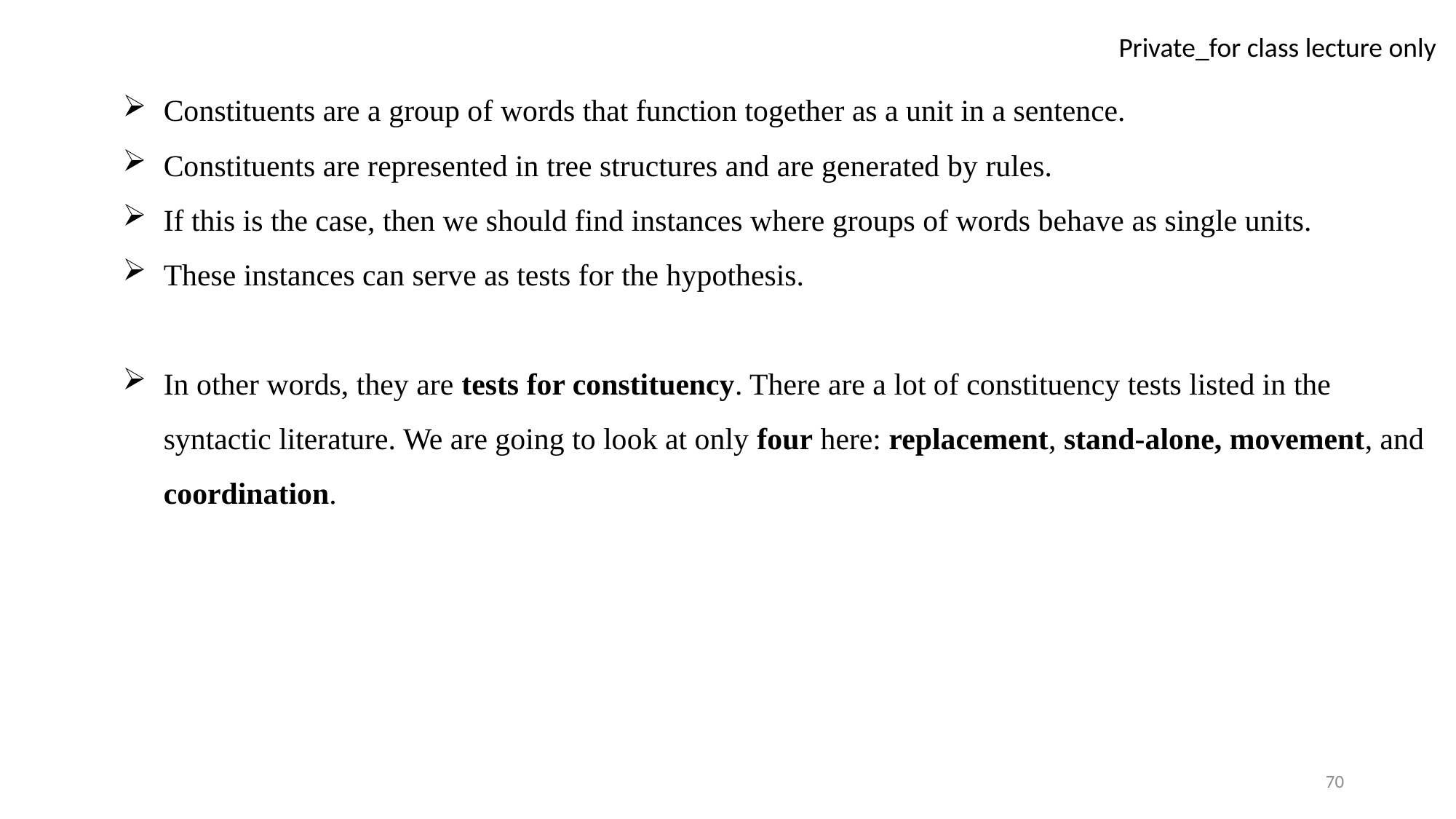

Constituents are a group of words that function together as a unit in a sentence.
Constituents are represented in tree structures and are generated by rules.
If this is the case, then we should find instances where groups of words behave as single units.
These instances can serve as tests for the hypothesis.

In other words, they are tests for constituency. There are a lot of constituency tests listed in the syntactic literature. We are going to look at only four here: replacement, stand-alone, movement, and coordination.

70